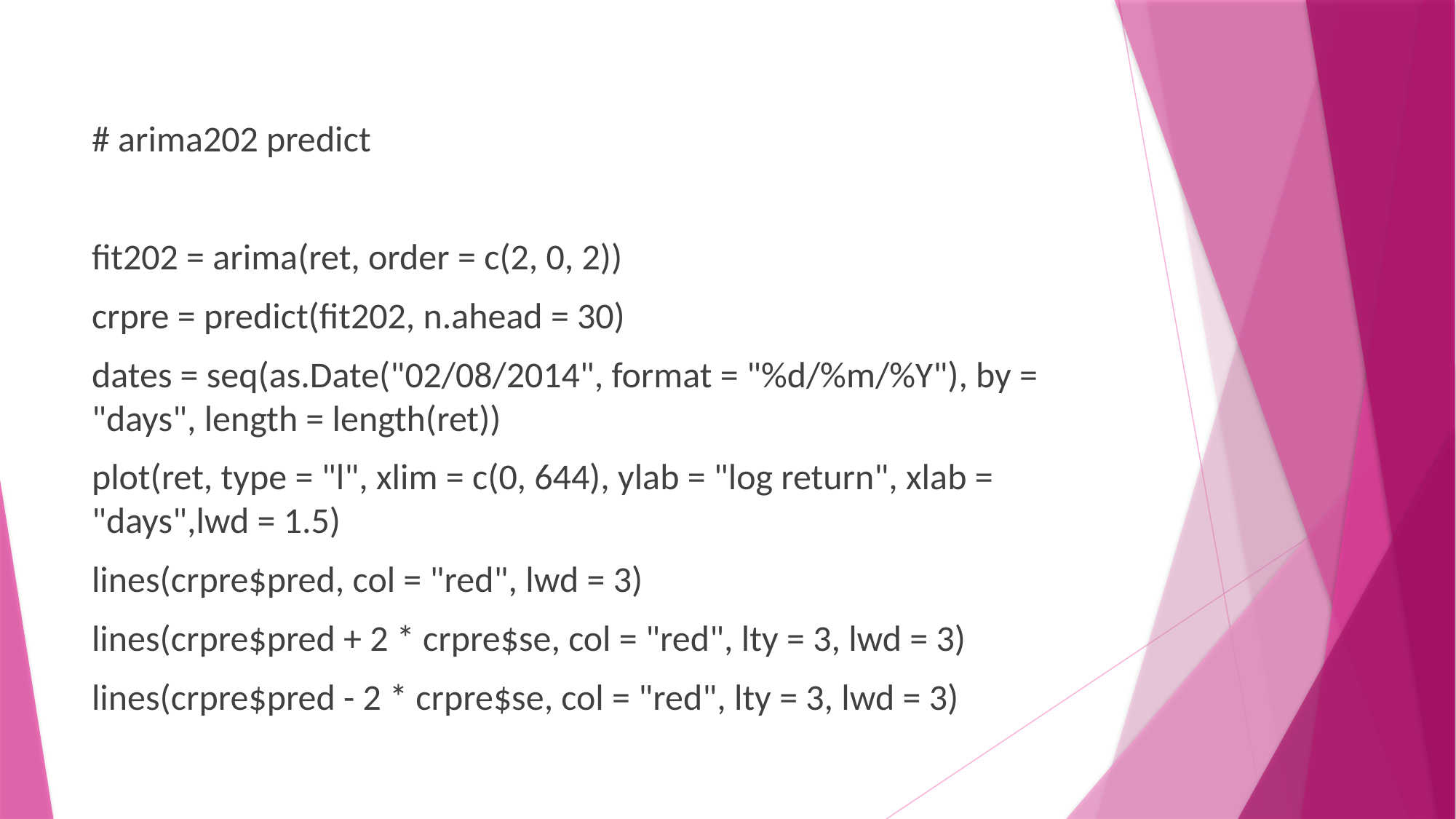

# arima202 predict

fit202 = arima(ret, order = c(2, 0, 2))
crpre = predict(fit202, n.ahead = 30)
dates = seq(as.Date("02/08/2014", format = "%d/%m/%Y"), by = "days", length = length(ret))
plot(ret, type = "l", xlim = c(0, 644), ylab = "log return", xlab = "days",lwd = 1.5)
lines(crpre$pred, col = "red", lwd = 3)
lines(crpre$pred + 2 * crpre$se, col = "red", lty = 3, lwd = 3)
lines(crpre$pred - 2 * crpre$se, col = "red", lty = 3, lwd = 3)